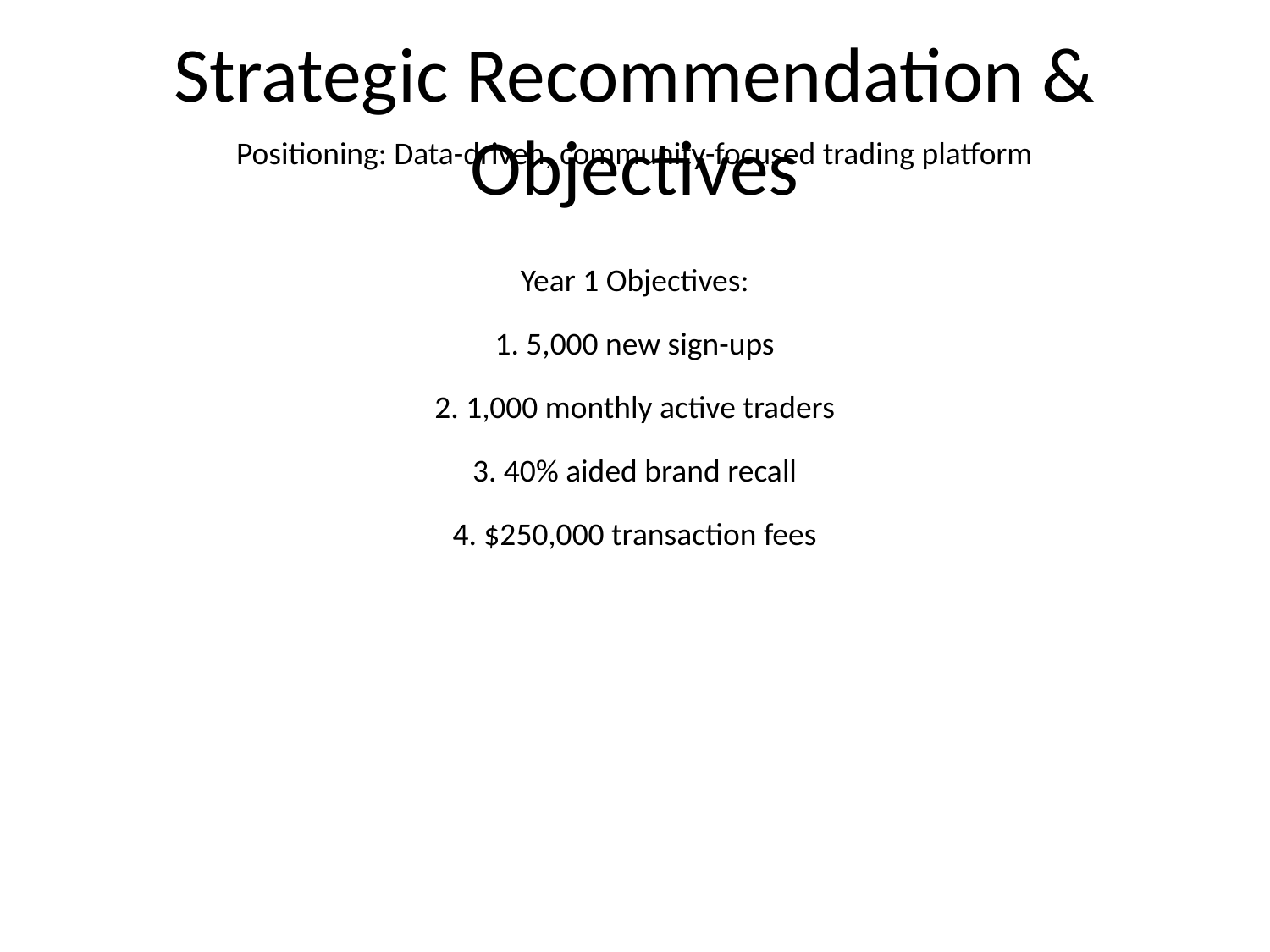

# Strategic Recommendation & Objectives
Positioning: Data-driven, community-focused trading platform

Year 1 Objectives:
1. 5,000 new sign-ups
2. 1,000 monthly active traders
3. 40% aided brand recall
4. $250,000 transaction fees